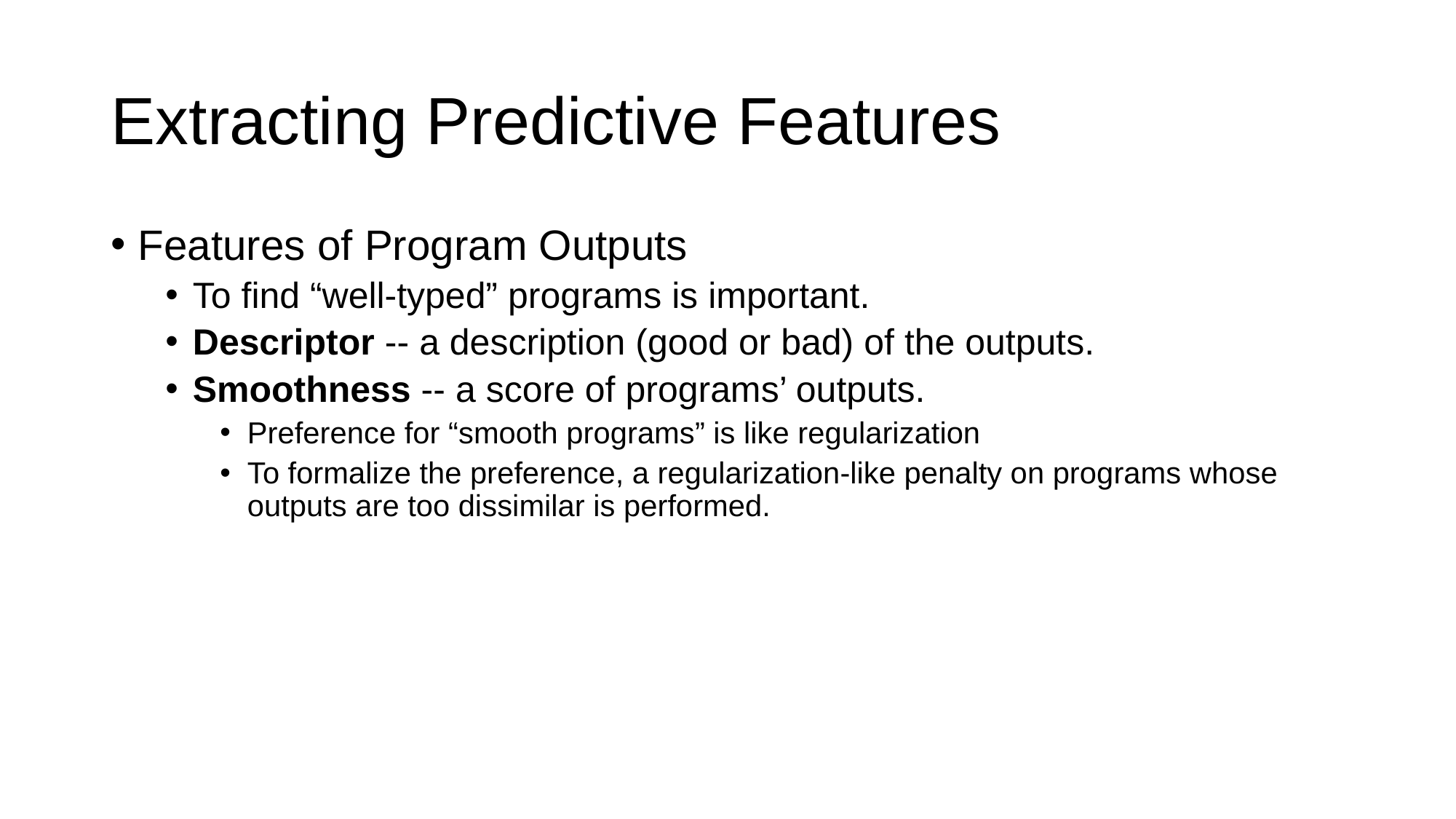

# Extracting Predictive Features
Features of Program Outputs
To find “well-typed” programs is important.
Descriptor -- a description (good or bad) of the outputs.
Smoothness -- a score of programs’ outputs.
Preference for “smooth programs” is like regularization
To formalize the preference, a regularization-like penalty on programs whose outputs are too dissimilar is performed.